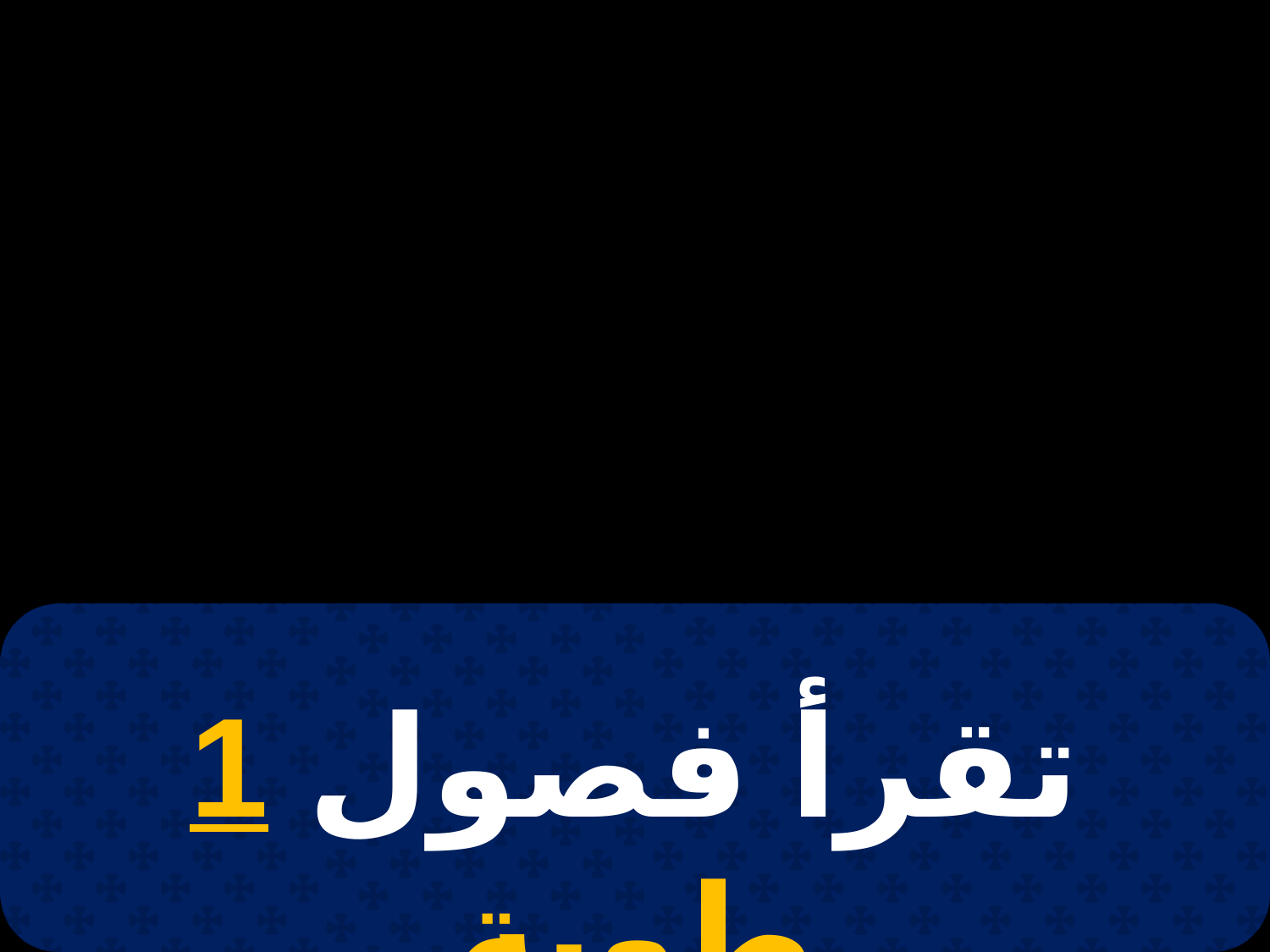

# 29 برمودة
تقرأ فصول 1 طوبة